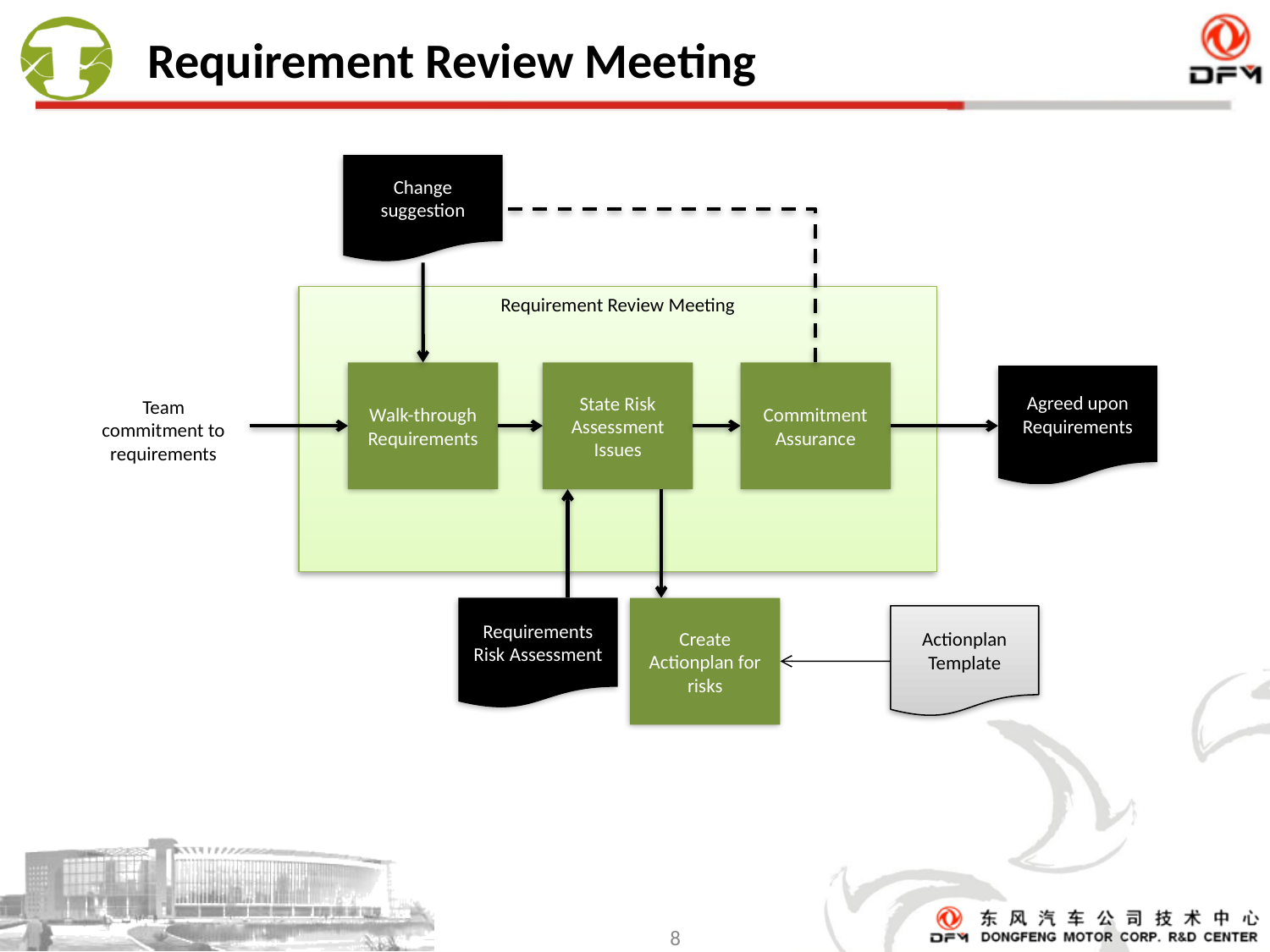

# Requirement Review Meeting
Change suggestion
Requirement Review Meeting
Walk-through Requirements
State Risk Assessment Issues
Commitment Assurance
Agreed upon Requirements
Requirements Risk Assessment
Team commitment to requirements
Create Actionplan for risks
Actionplan Template
8